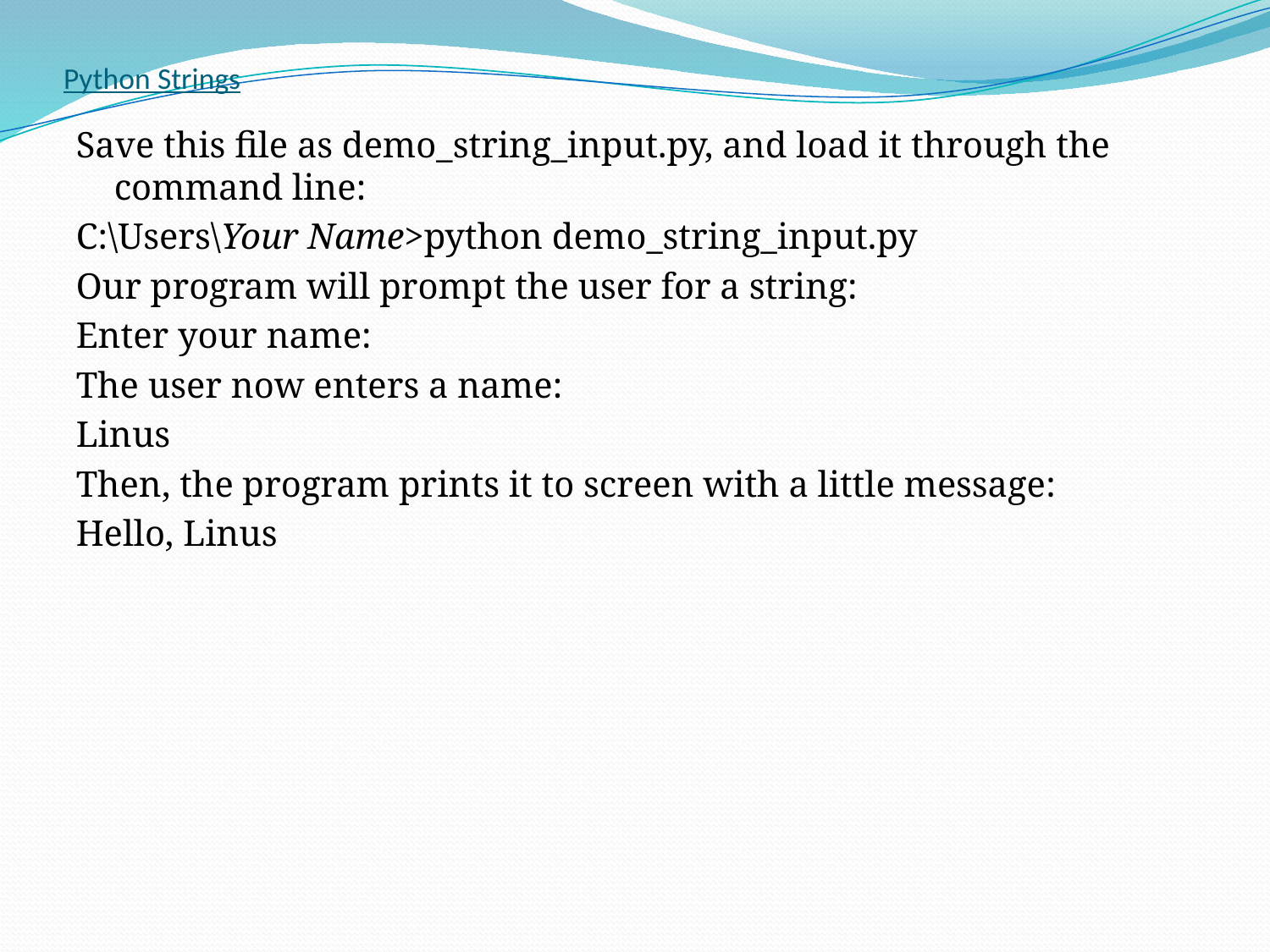

# Python Strings
Save this file as demo_string_input.py, and load it through the command line:
C:\Users\Your Name>python demo_string_input.py
Our program will prompt the user for a string:
Enter your name:
The user now enters a name:
Linus
Then, the program prints it to screen with a little message:
Hello, Linus